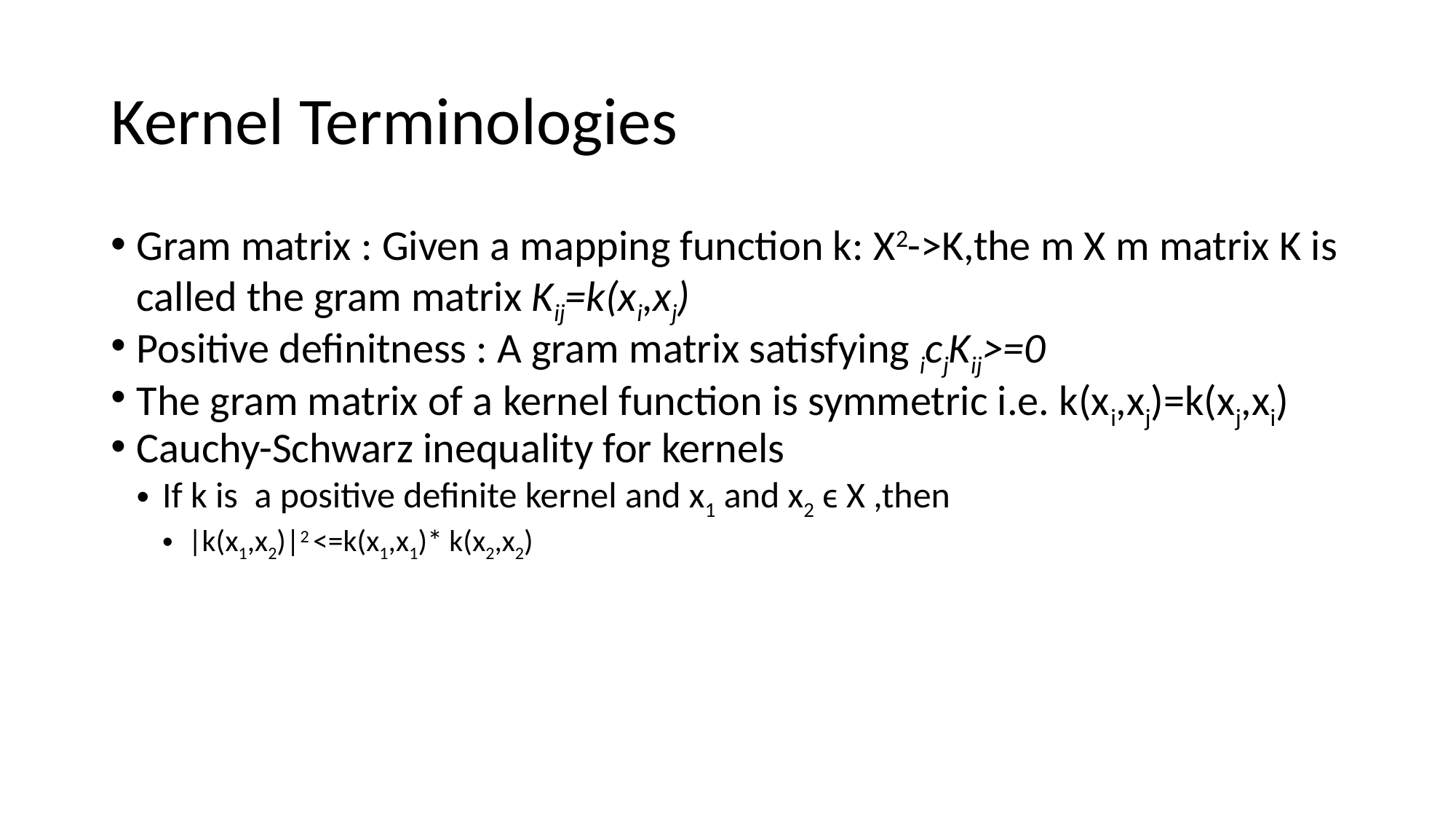

Kernel Terminologies
Gram matrix : Given a mapping function k: X2->K,the m X m matrix K is called the gram matrix Kij=k(xi,xj)
Positive definitness : A gram matrix satisfying icjKij>=0
The gram matrix of a kernel function is symmetric i.e. k(xi,xj)=k(xj,xi)
Cauchy-Schwarz inequality for kernels
If k is  a positive definite kernel and x1 and x2 ϵ X ,then
|k(x1,x2)|2 <=k(x1,x1)* k(x2,x2)